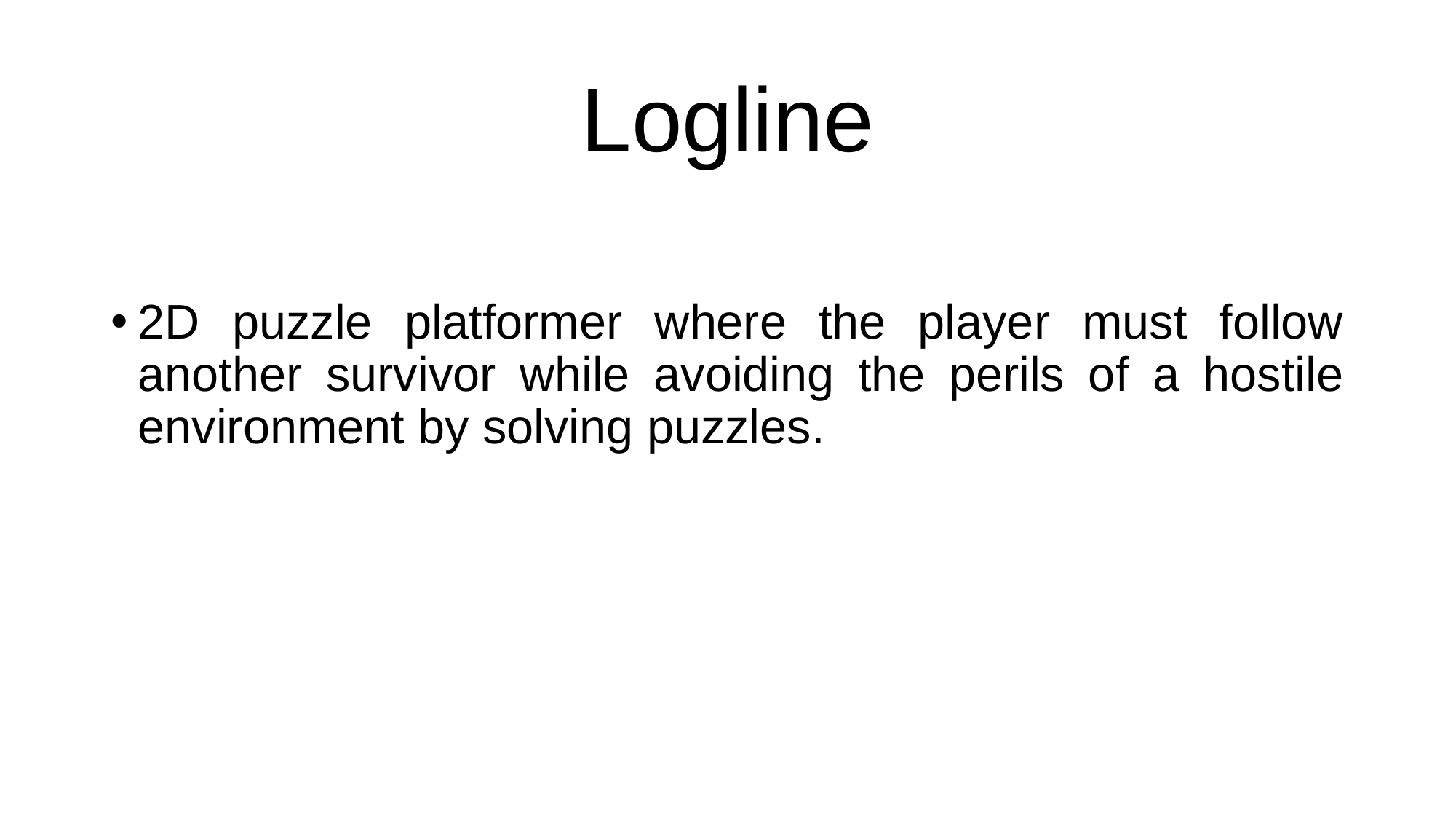

# Logline

2D puzzle platformer where the player must follow another survivor while avoiding the perils of a hostile environment by solving puzzles.